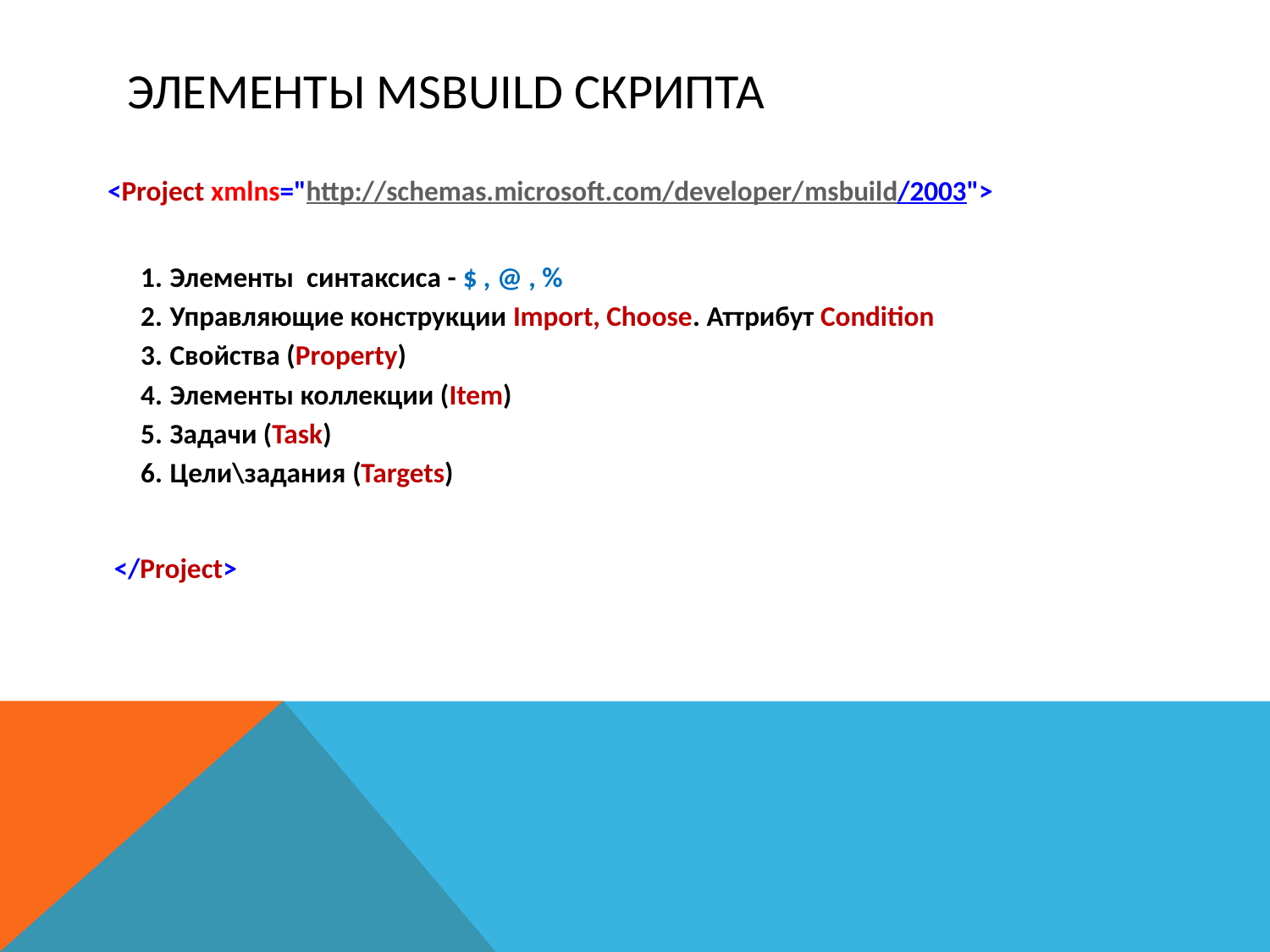

# элементы MSBuild скрипта
<Project xmlns="http://schemas.microsoft.com/developer/msbuild/2003">

 Элементы  синтаксиса - $ , @ , %
 Управляющие конструкции Import, Choose. Аттрибут Condition
 Свойства (Property)
 Элементы коллекции (Item)
 Задачи (Task)
 Цели\задания (Targets)

 </Project>